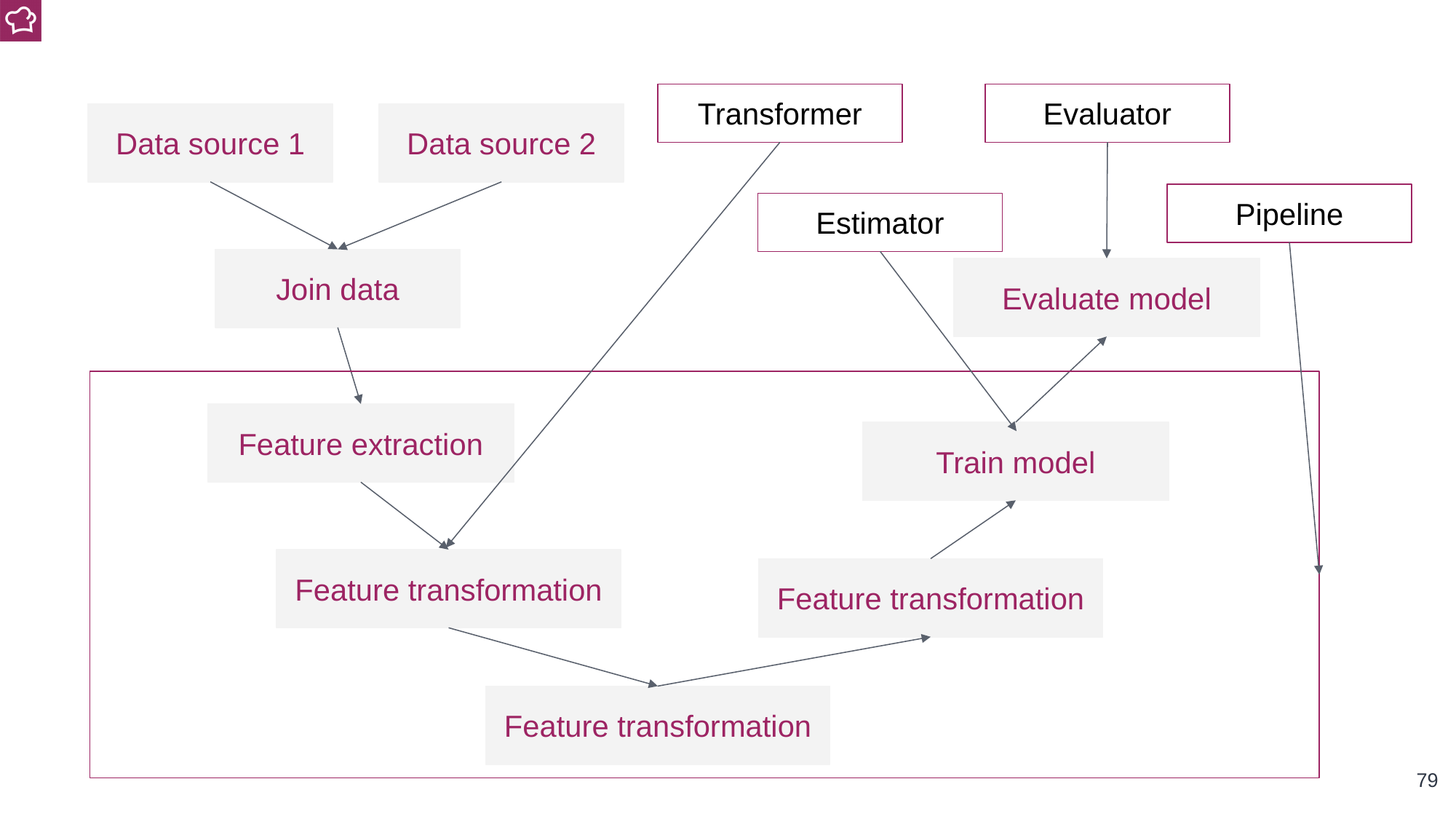

Transformer
Evaluator
Data source 1
Data source 2
Pipeline
Estimator
Join data
Evaluate model

Feature extraction
Train model
Feature transformation
Feature transformation
Feature transformation
79